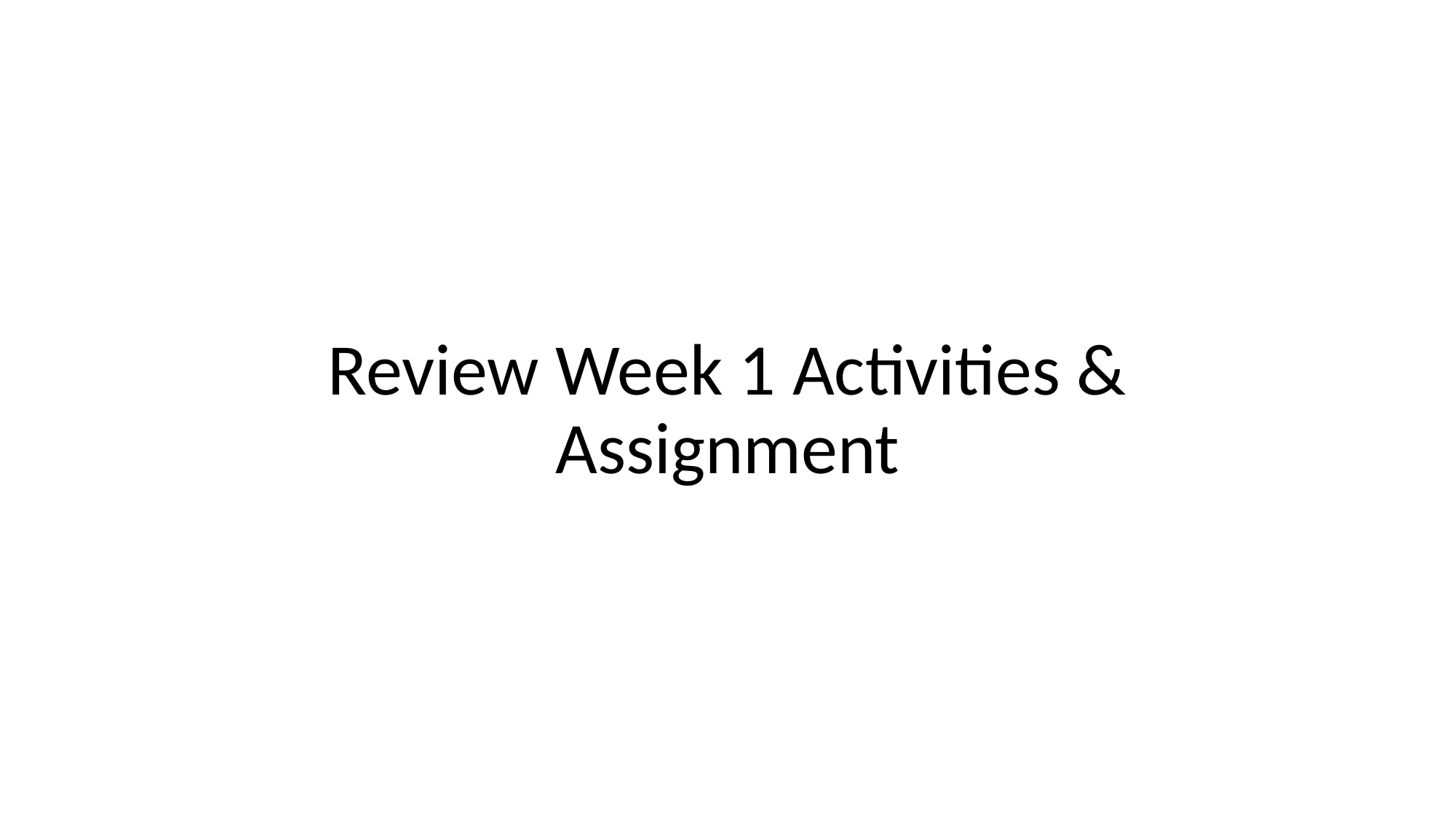

# Review Week 1 Activities & Assignment